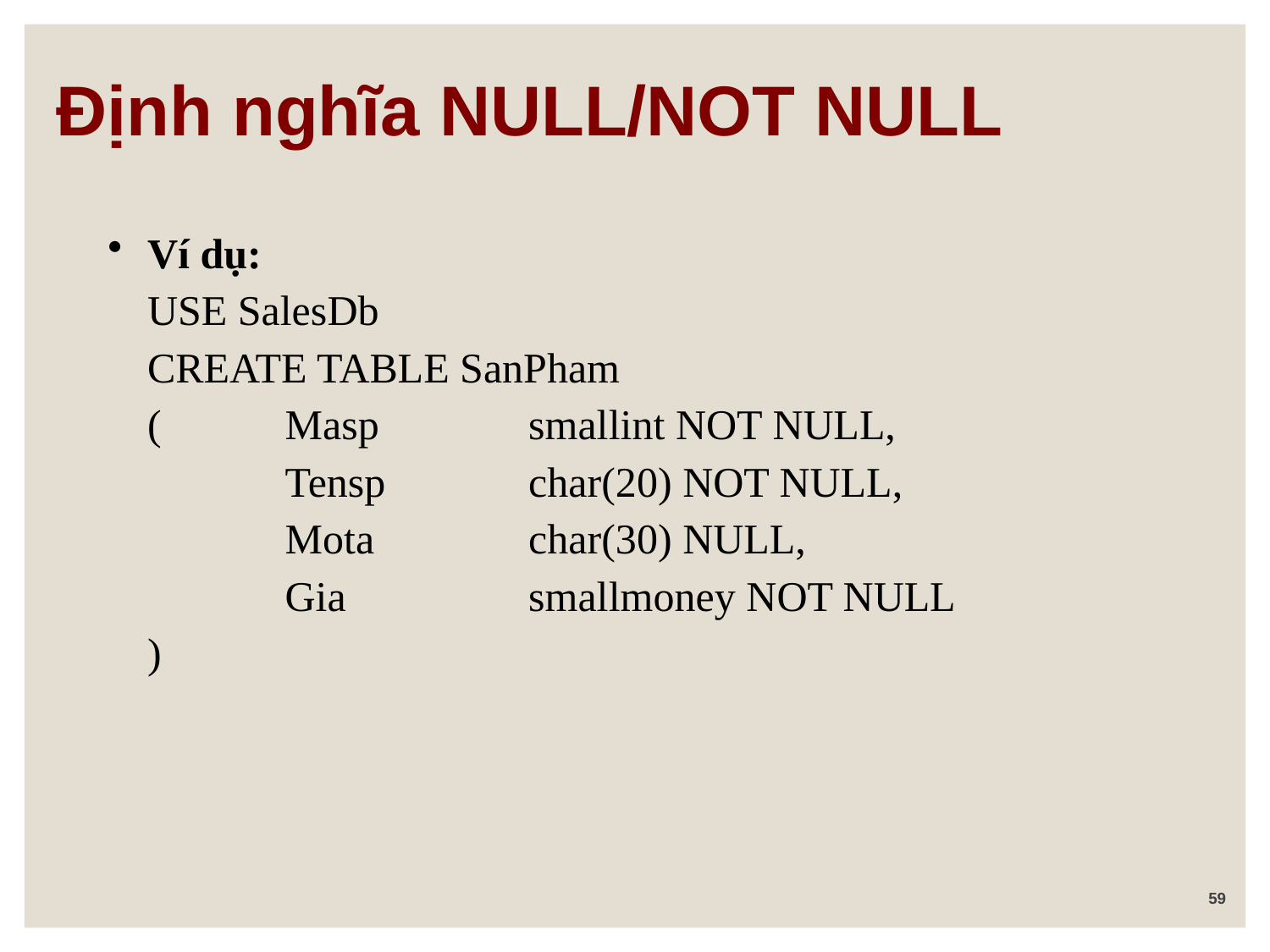

Định nghĩa NULL/NOT NULL
Ví dụ:
	USE SalesDb
	CREATE TABLE SanPham
	(	 Masp 		smallint NOT NULL,
		 Tensp 		char(20) NOT NULL,
		 Mota 		char(30) NULL,
		 Gia 		smallmoney NOT NULL
	)
59